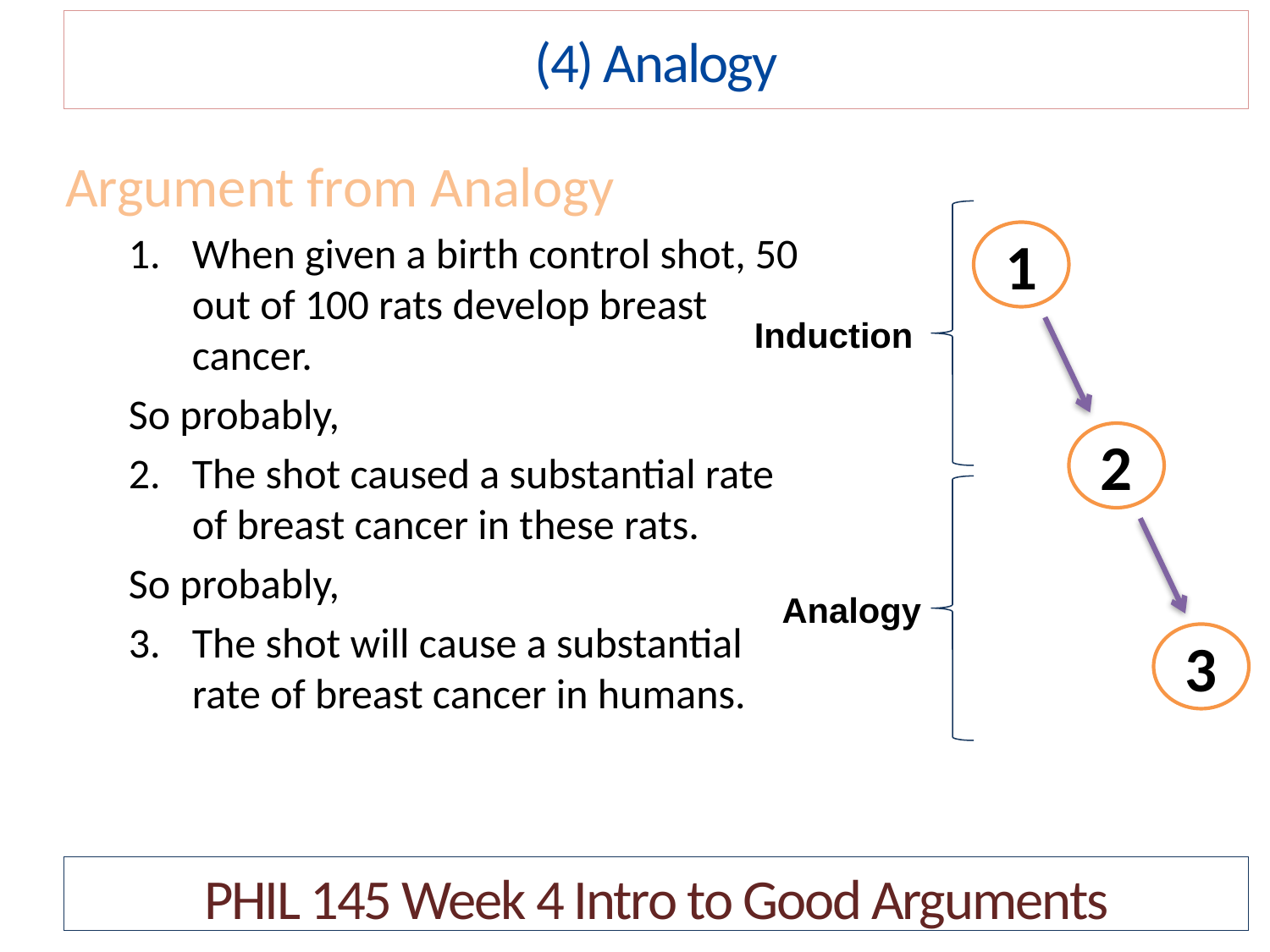

(4) Analogy
Argument from Analogy
When given a birth control shot, 50 out of 100 rats develop breast cancer.
So probably,
The shot caused a substantial rate of breast cancer in these rats.
So probably,
The shot will cause a substantial rate of breast cancer in humans.

1
Induction
2

Analogy
3
PHIL 145 Week 4 Intro to Good Arguments